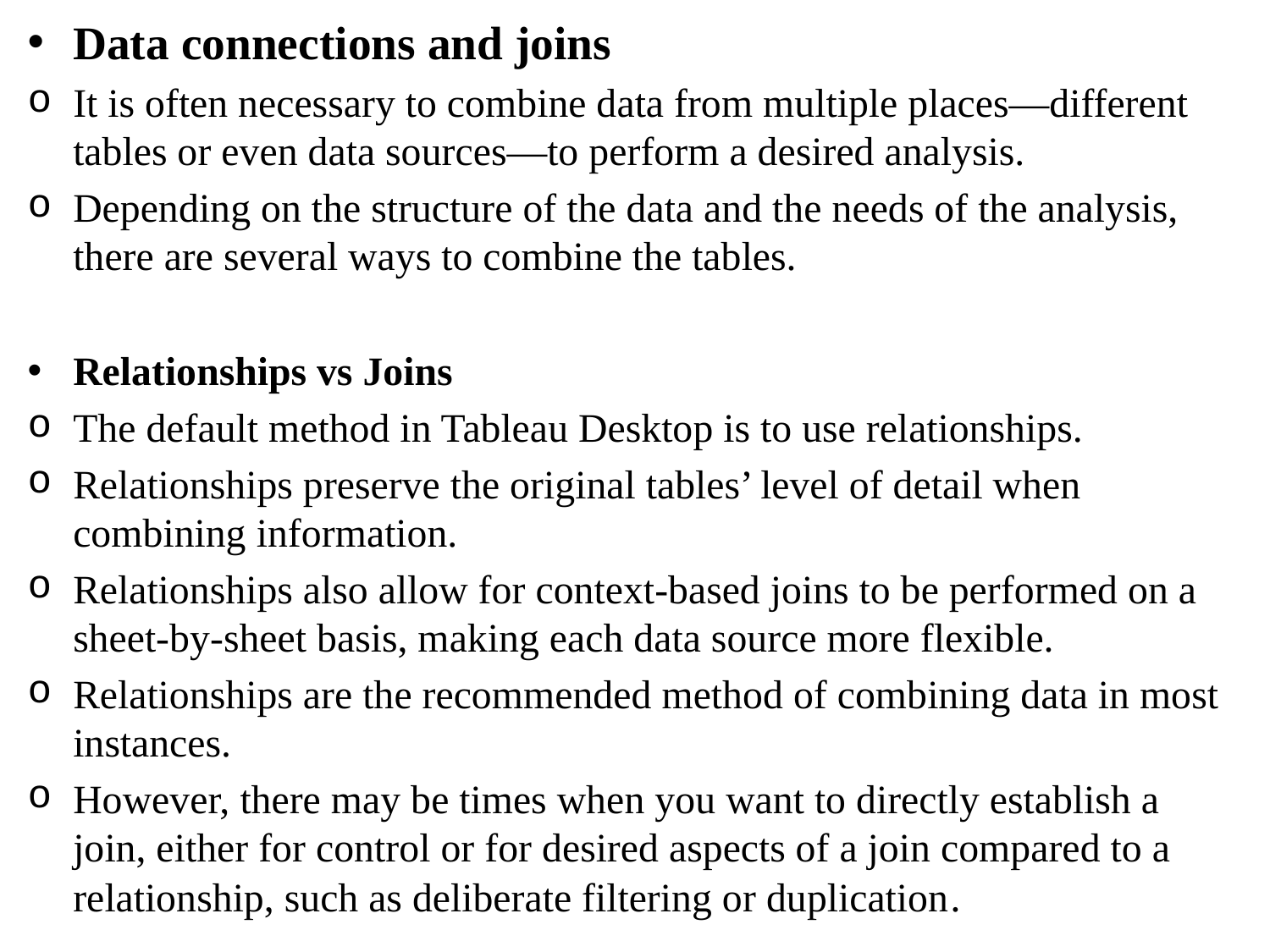

Data connections and joins
It is often necessary to combine data from multiple places—different tables or even data sources—to perform a desired analysis.
Depending on the structure of the data and the needs of the analysis, there are several ways to combine the tables.

Relationships vs Joins
The default method in Tableau Desktop is to use relationships.
Relationships preserve the original tables’ level of detail when combining information.
Relationships also allow for context-based joins to be performed on a sheet-by-sheet basis, making each data source more flexible.
Relationships are the recommended method of combining data in most instances.
However, there may be times when you want to directly establish a join, either for control or for desired aspects of a join compared to a relationship, such as deliberate filtering or duplication.